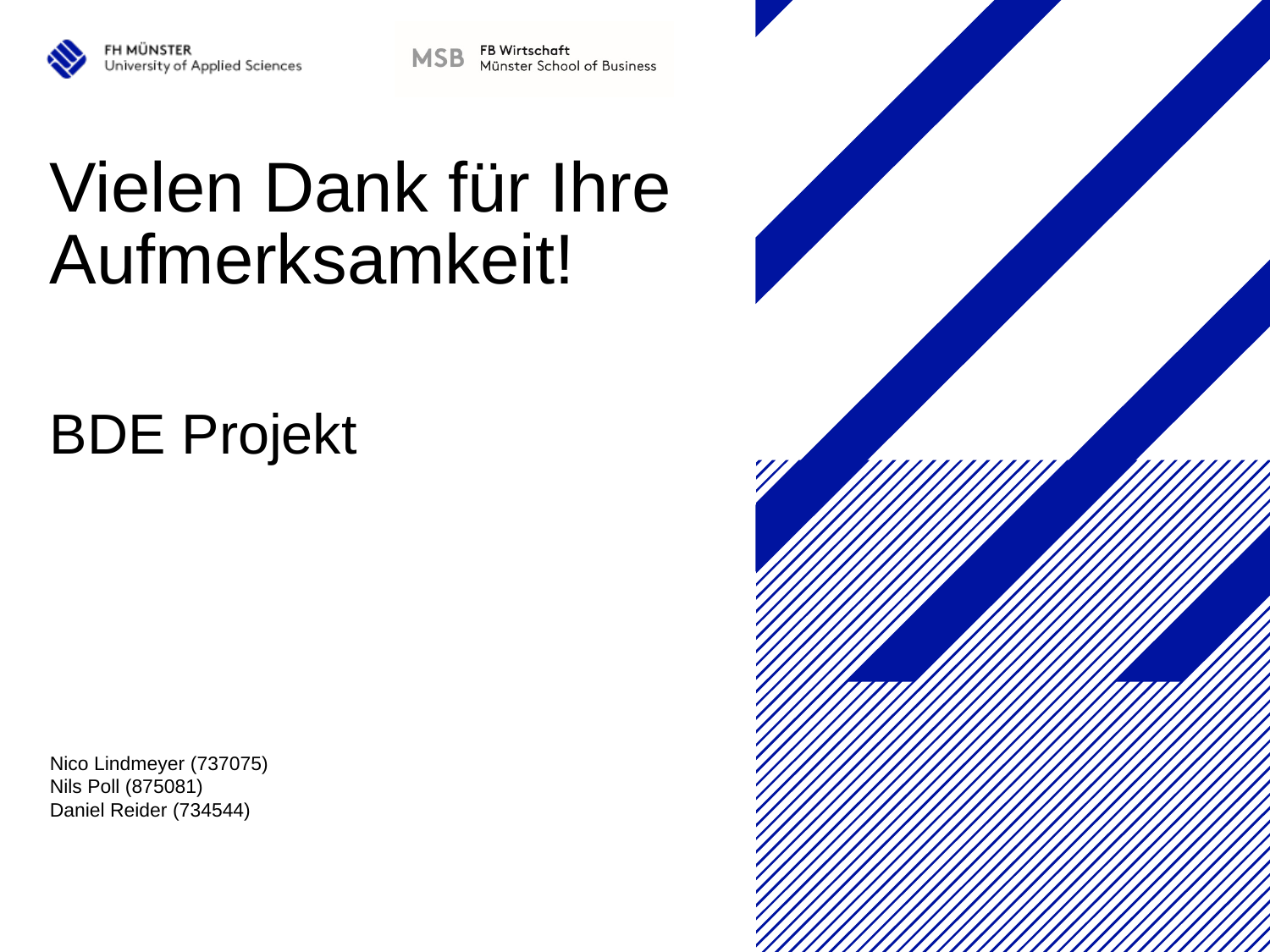

# Vielen Dank für Ihre Aufmerksamkeit!
BDE Projekt
Nico Lindmeyer (737075)
Nils Poll (875081)
Daniel Reider (734544)